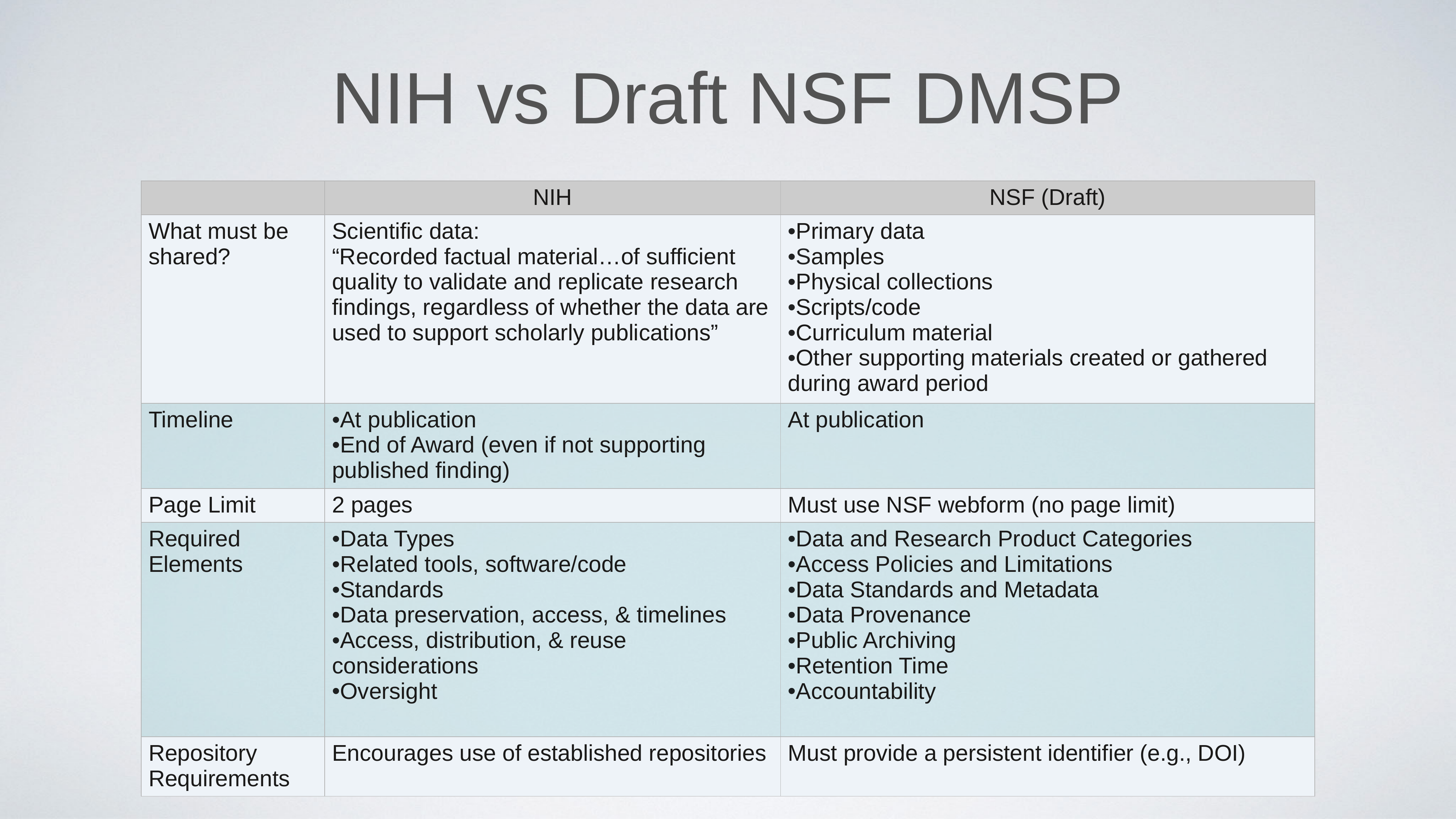

# NIH vs Draft NSF DMSP
|  | NIH | NSF (Draft) |
| --- | --- | --- |
| What must be shared? | Scientific data: “Recorded factual material…of sufficient quality to validate and replicate research findings, regardless of whether the data are used to support scholarly publications” | •Primary data •Samples •Physical collections •Scripts/code •Curriculum material •Other supporting materials created or gathered during award period |
| Timeline | •At publication •End of Award (even if not supporting published finding) | At publication |
| Page Limit | 2 pages | Must use NSF webform (no page limit) |
| Required Elements | •Data Types •Related tools, software/code •Standards •Data preservation, access, & timelines •Access, distribution, & reuse considerations •Oversight | •Data and Research Product Categories •Access Policies and Limitations •Data Standards and Metadata •Data Provenance •Public Archiving •Retention Time •Accountability |
| Repository Requirements | Encourages use of established repositories | Must provide a persistent identifier (e.g., DOI) |